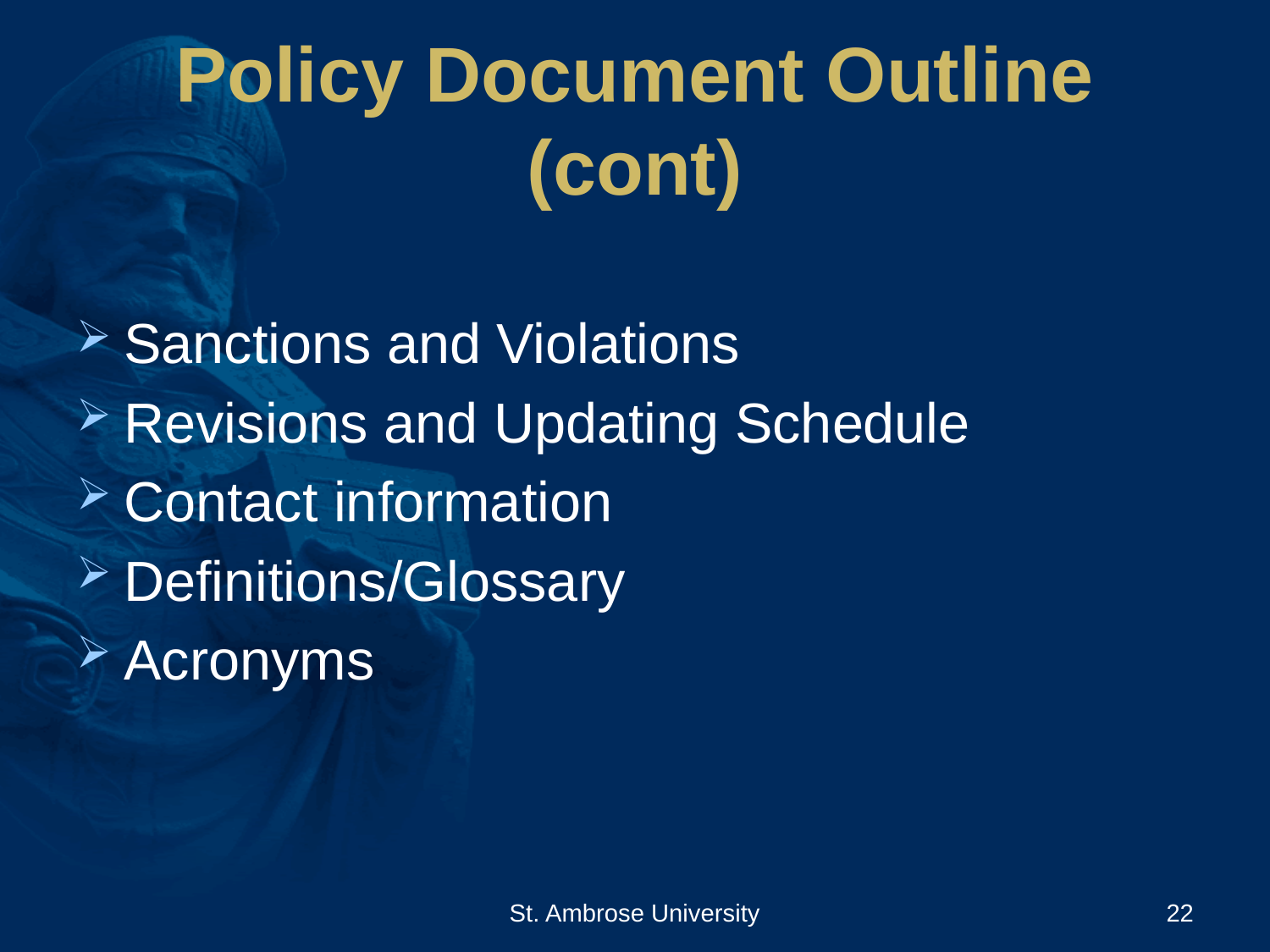

# Policy Document Outline (cont)

Sanctions and Violations
Revisions and Updating Schedule
Contact information
Definitions/Glossary
Acronyms
St. Ambrose University
22